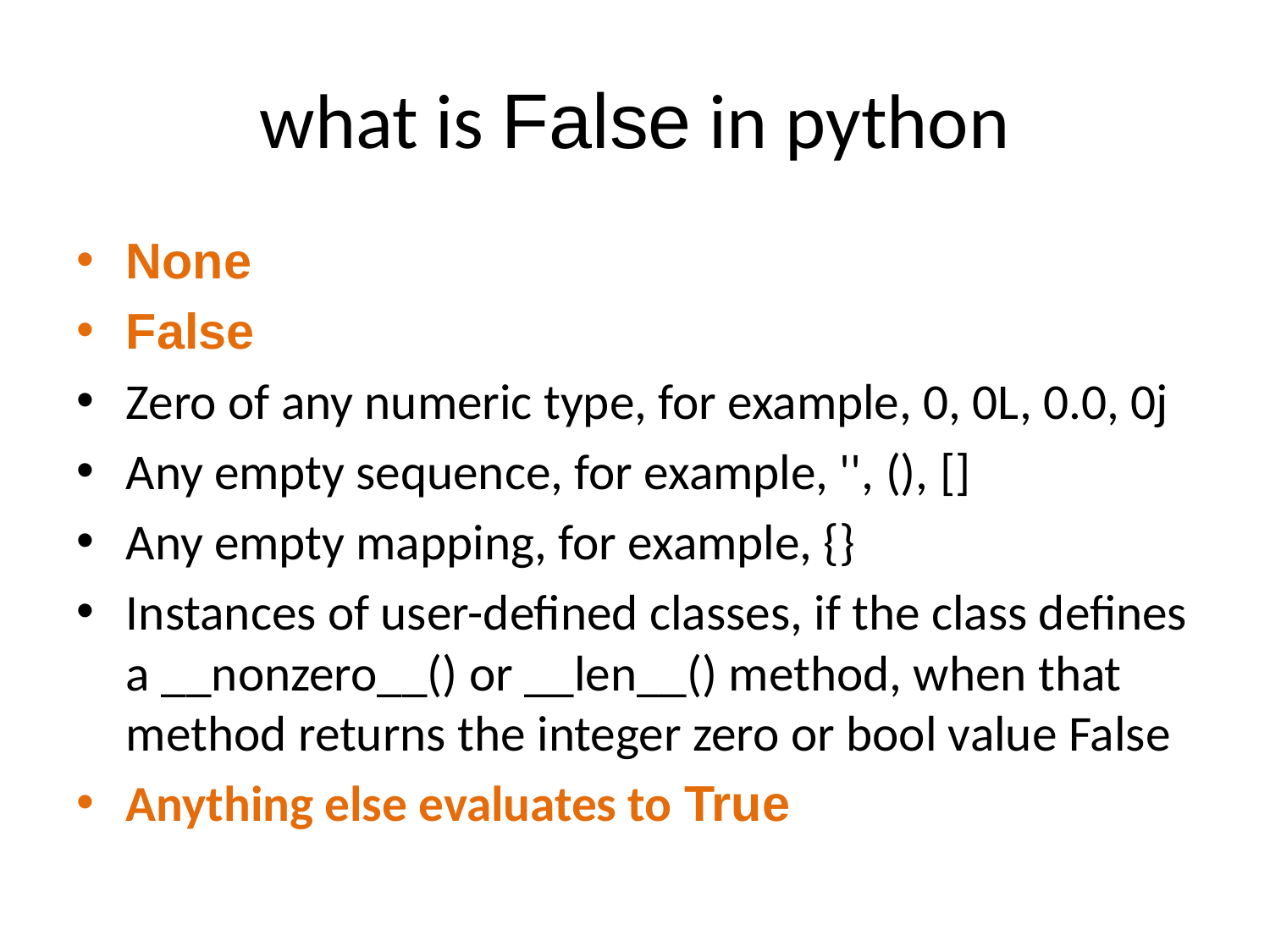

# what is False in python
None
False
Zero of any numeric type, for example, 0, 0L, 0.0, 0j
Any empty sequence, for example, '', (), []
Any empty mapping, for example, {}
Instances of user-defined classes, if the class defines a __nonzero__() or __len__() method, when that method returns the integer zero or bool value False
Anything else evaluates to True